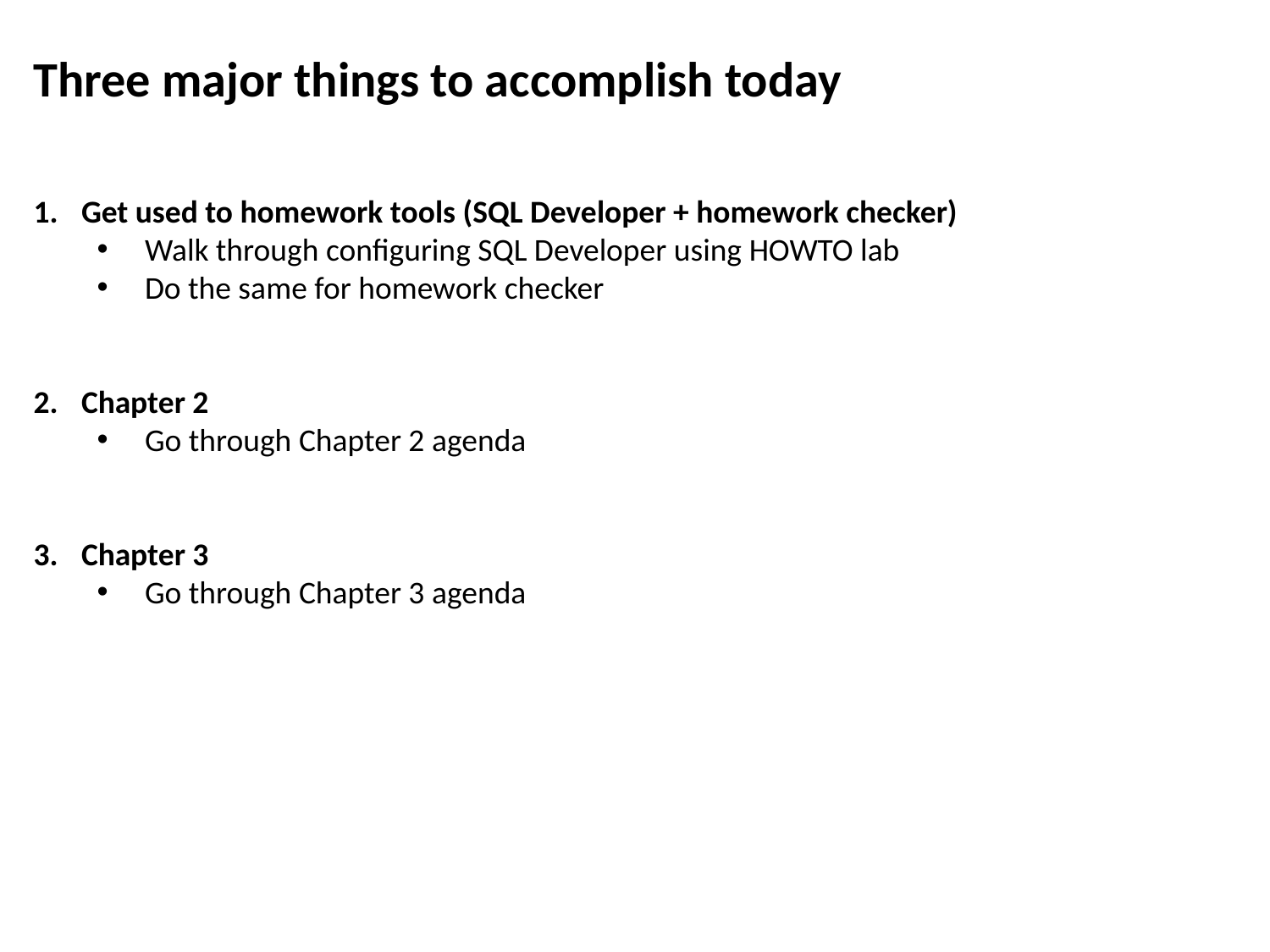

Three major things to accomplish today
Get used to homework tools (SQL Developer + homework checker)
Walk through configuring SQL Developer using HOWTO lab
Do the same for homework checker
Chapter 2
Go through Chapter 2 agenda
Chapter 3
Go through Chapter 3 agenda